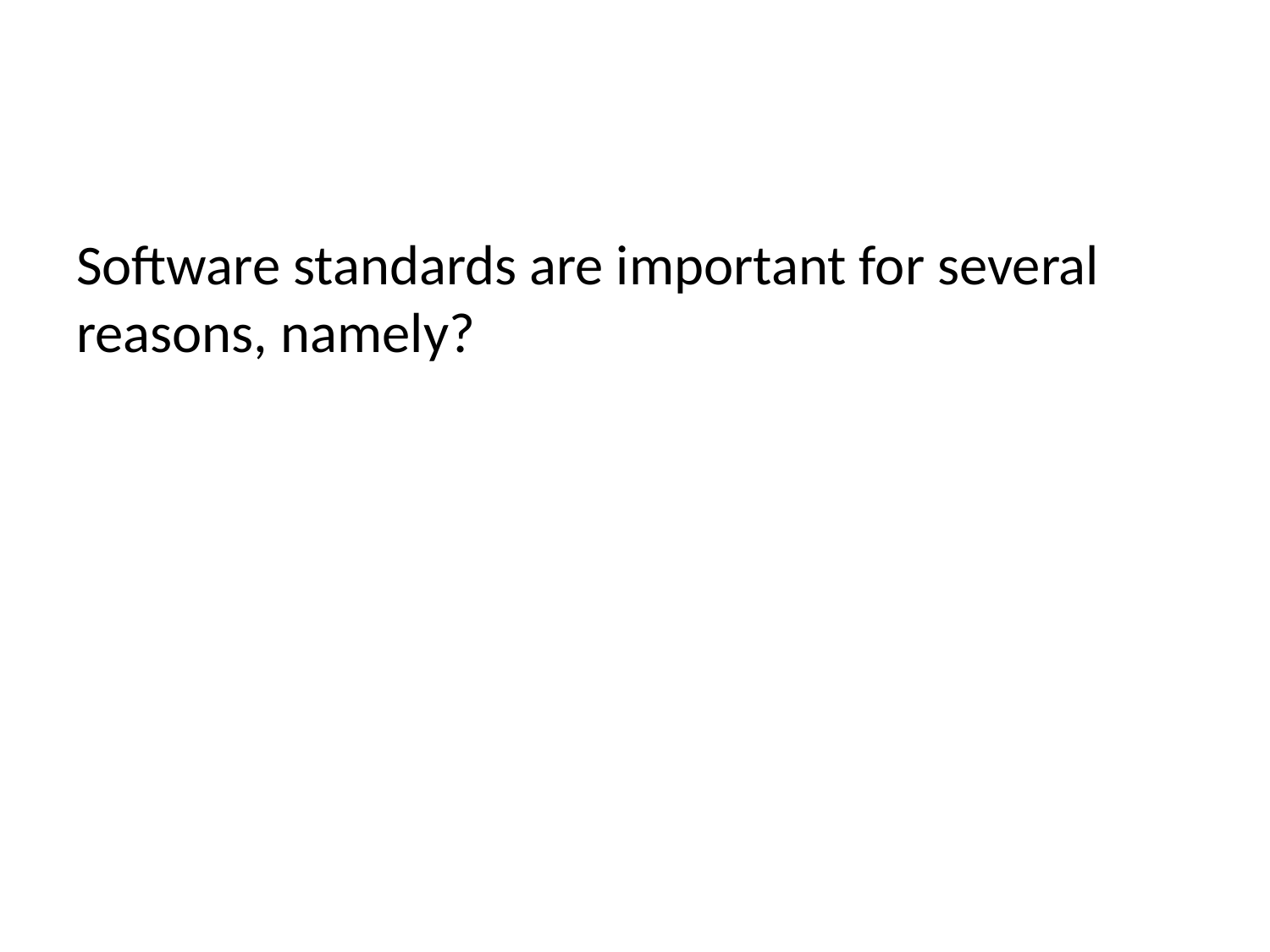

#
Software standards are important for several reasons, namely?